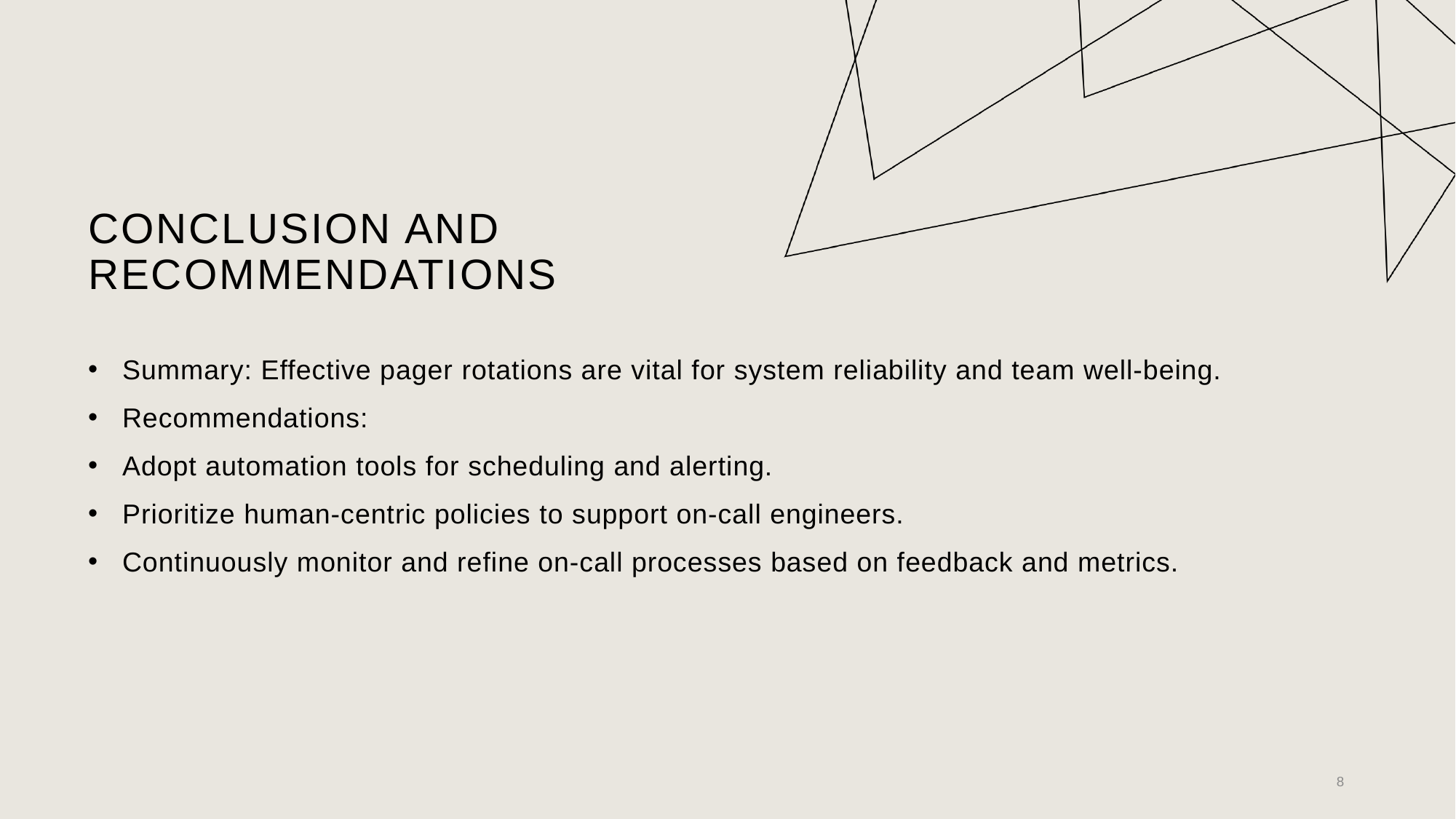

# Conclusion and Recommendations
Summary: Effective pager rotations are vital for system reliability and team well-being.
Recommendations:
Adopt automation tools for scheduling and alerting.
Prioritize human-centric policies to support on-call engineers.
Continuously monitor and refine on-call processes based on feedback and metrics.​
8